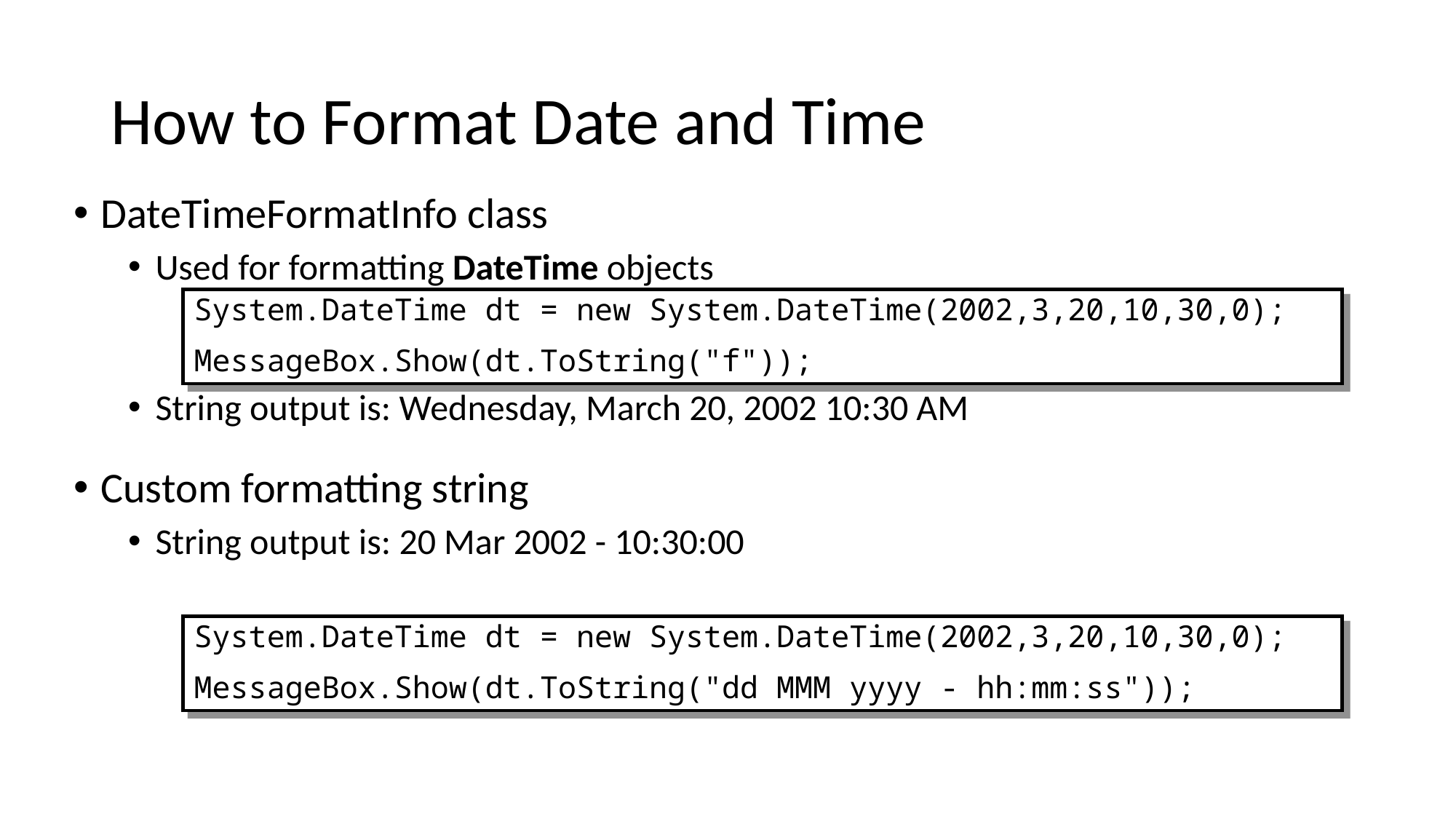

# How to Format Date and Time
DateTimeFormatInfo class
Used for formatting DateTime objects

String output is: Wednesday, March 20, 2002 10:30 AM
Custom formatting string
String output is: 20 Mar 2002 - 10:30:00
System.DateTime dt = new System.DateTime(2002,3,20,10,30,0);
MessageBox.Show(dt.ToString("f"));
System.DateTime dt = new System.DateTime(2002,3,20,10,30,0);
MessageBox.Show(dt.ToString("dd MMM yyyy - hh:mm:ss"));